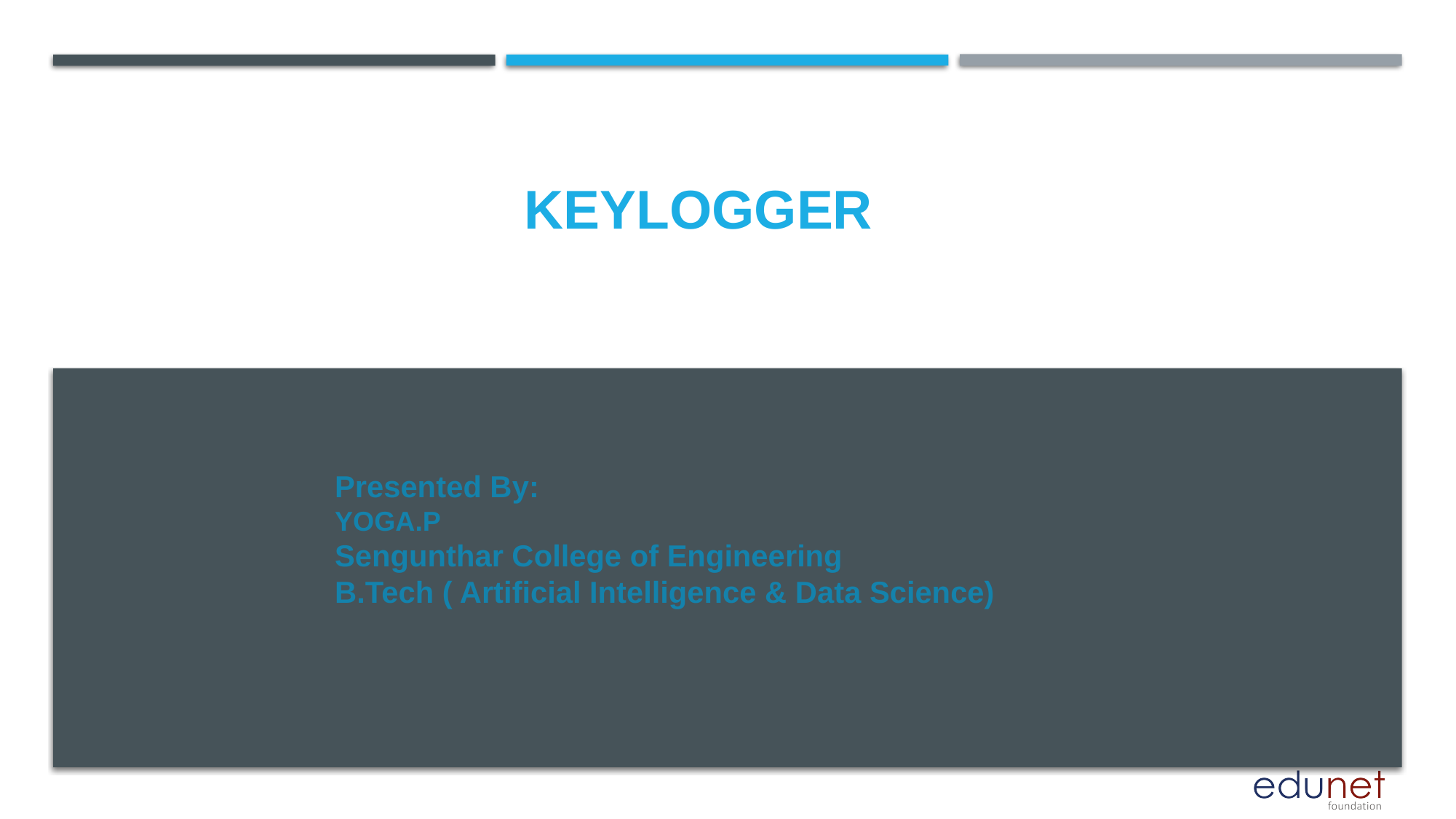

# Keylogger
Presented By:
YOGA.P
Sengunthar College of Engineering
B.Tech ( Artificial Intelligence & Data Science)